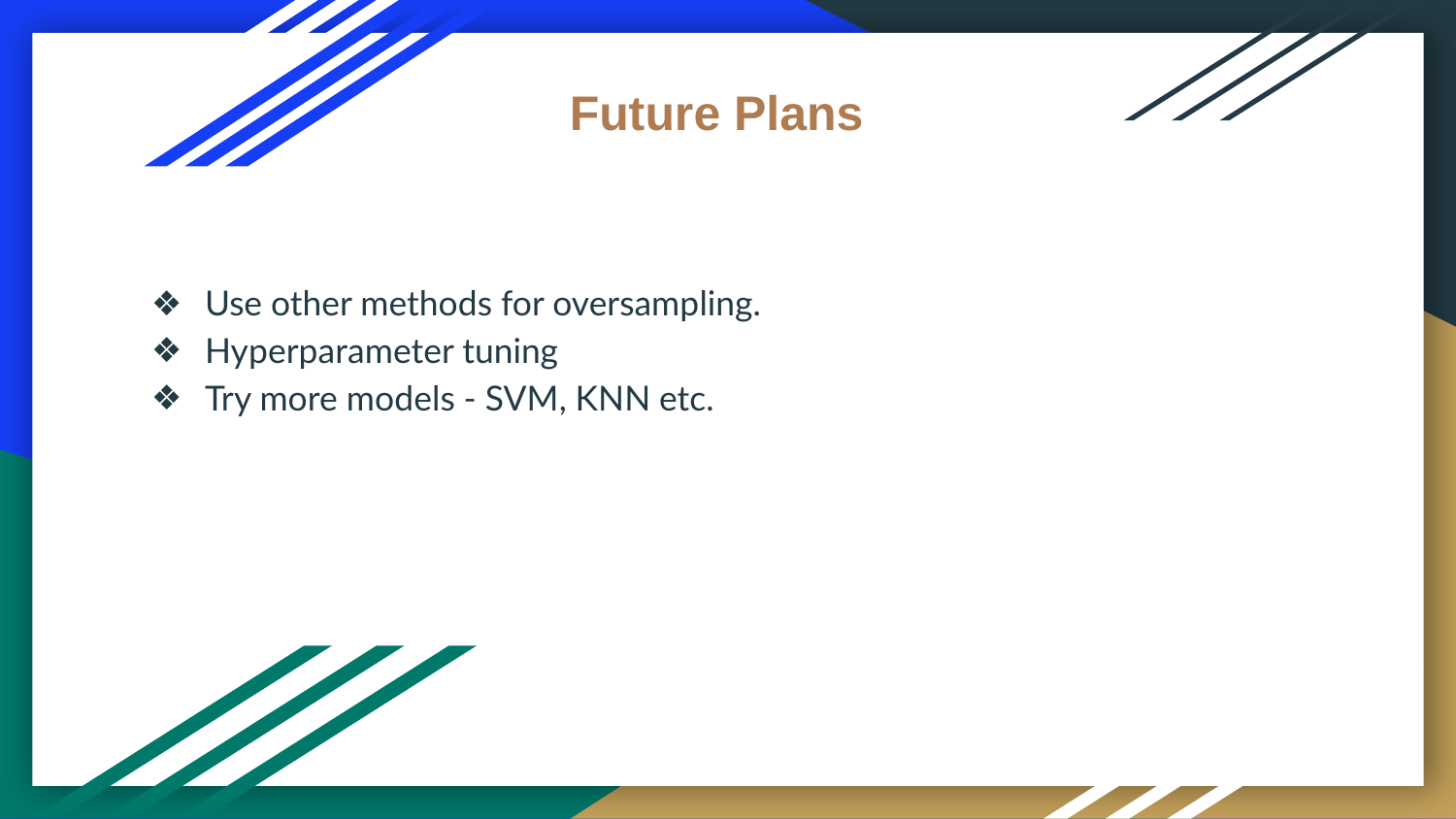

Future Plans
Use other methods for oversampling.
Hyperparameter tuning
Try more models - SVM, KNN etc.